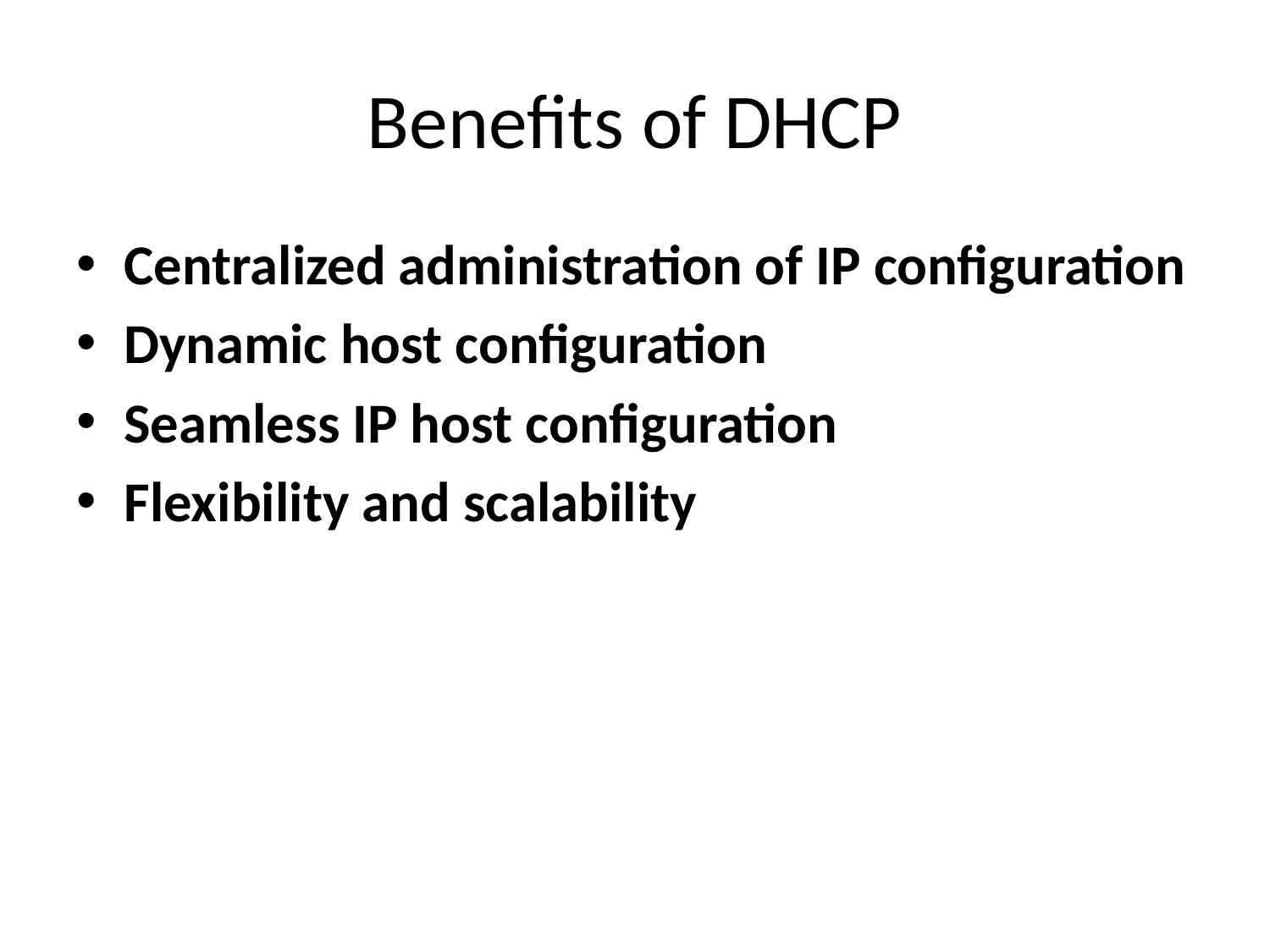

# Benefits of DHCP
Centralized administration of IP configuration
Dynamic host configuration
Seamless IP host configuration
Flexibility and scalability